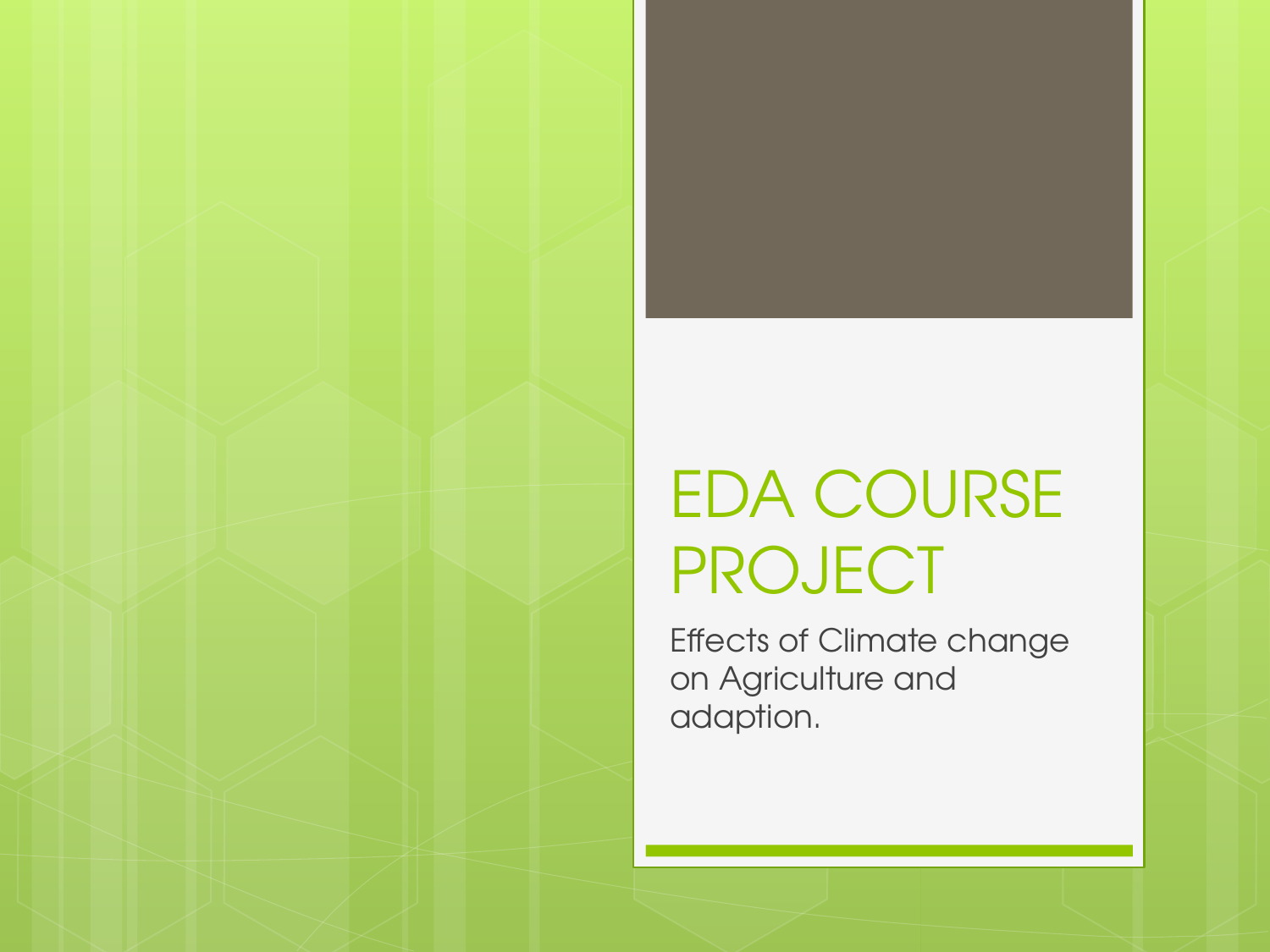

# EDA COURSE PROJECT
Effects of Climate change on Agriculture and adaption.